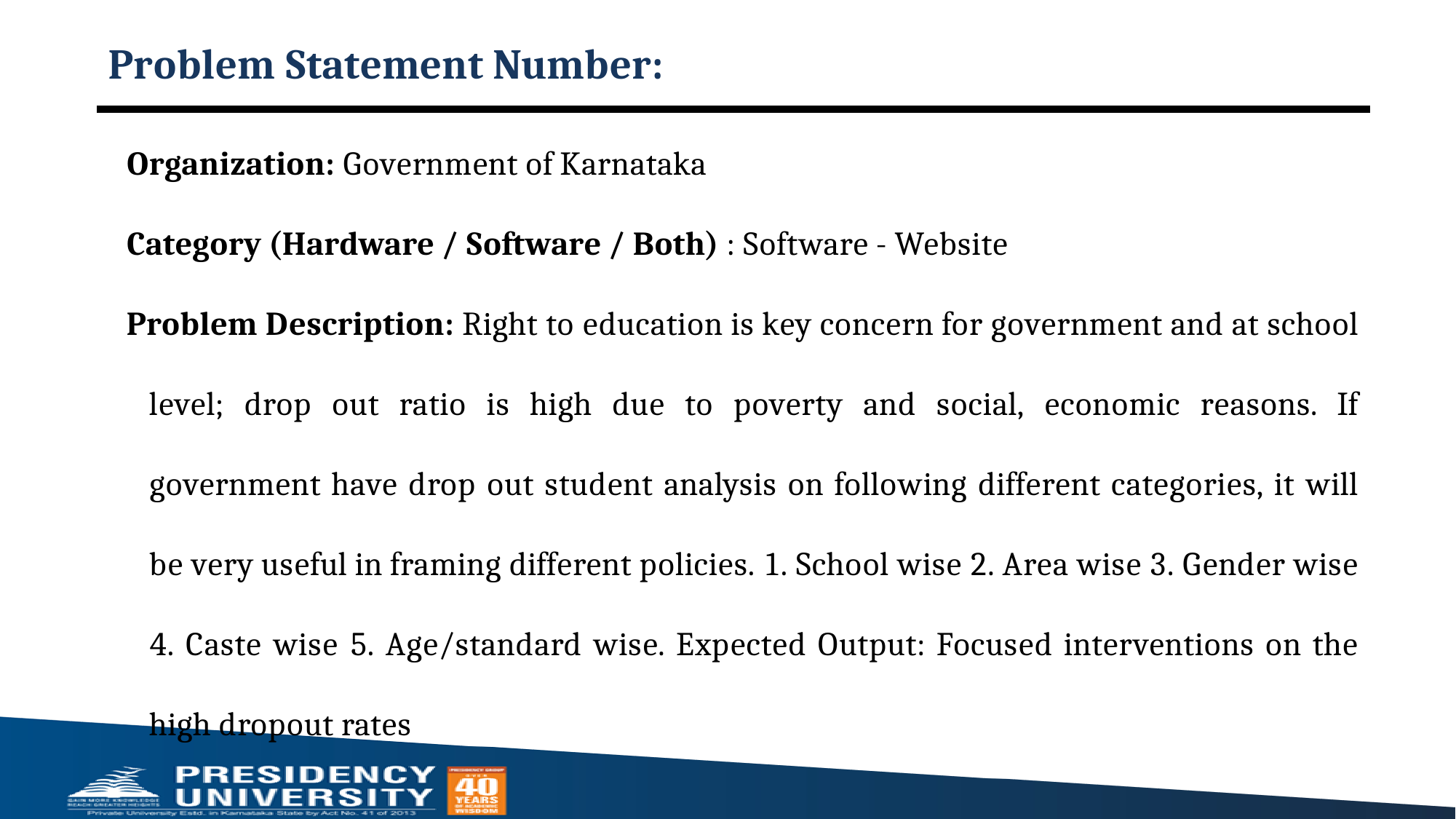

# Problem Statement Number:
Organization: Government of Karnataka
Category (Hardware / Software / Both) : Software - Website
Problem Description: Right to education is key concern for government and at school level; drop out ratio is high due to poverty and social, economic reasons. If government have drop out student analysis on following different categories, it will be very useful in framing different policies. 1. School wise 2. Area wise 3. Gender wise 4. Caste wise 5. Age/standard wise. Expected Output: Focused interventions on the high dropout rates